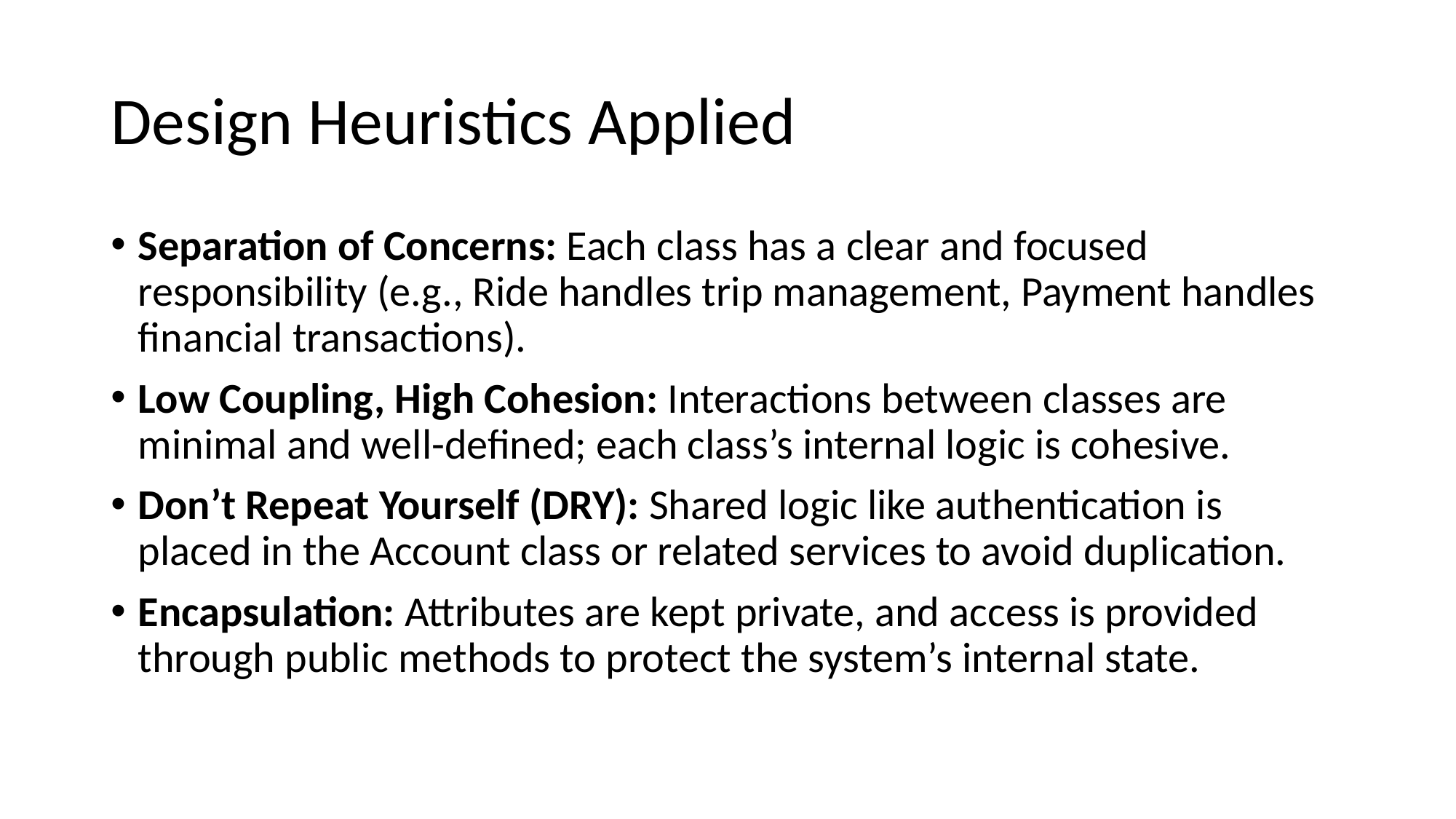

# Design Heuristics Applied
Separation of Concerns: Each class has a clear and focused responsibility (e.g., Ride handles trip management, Payment handles financial transactions).
Low Coupling, High Cohesion: Interactions between classes are minimal and well-defined; each class’s internal logic is cohesive.
Don’t Repeat Yourself (DRY): Shared logic like authentication is placed in the Account class or related services to avoid duplication.
Encapsulation: Attributes are kept private, and access is provided through public methods to protect the system’s internal state.